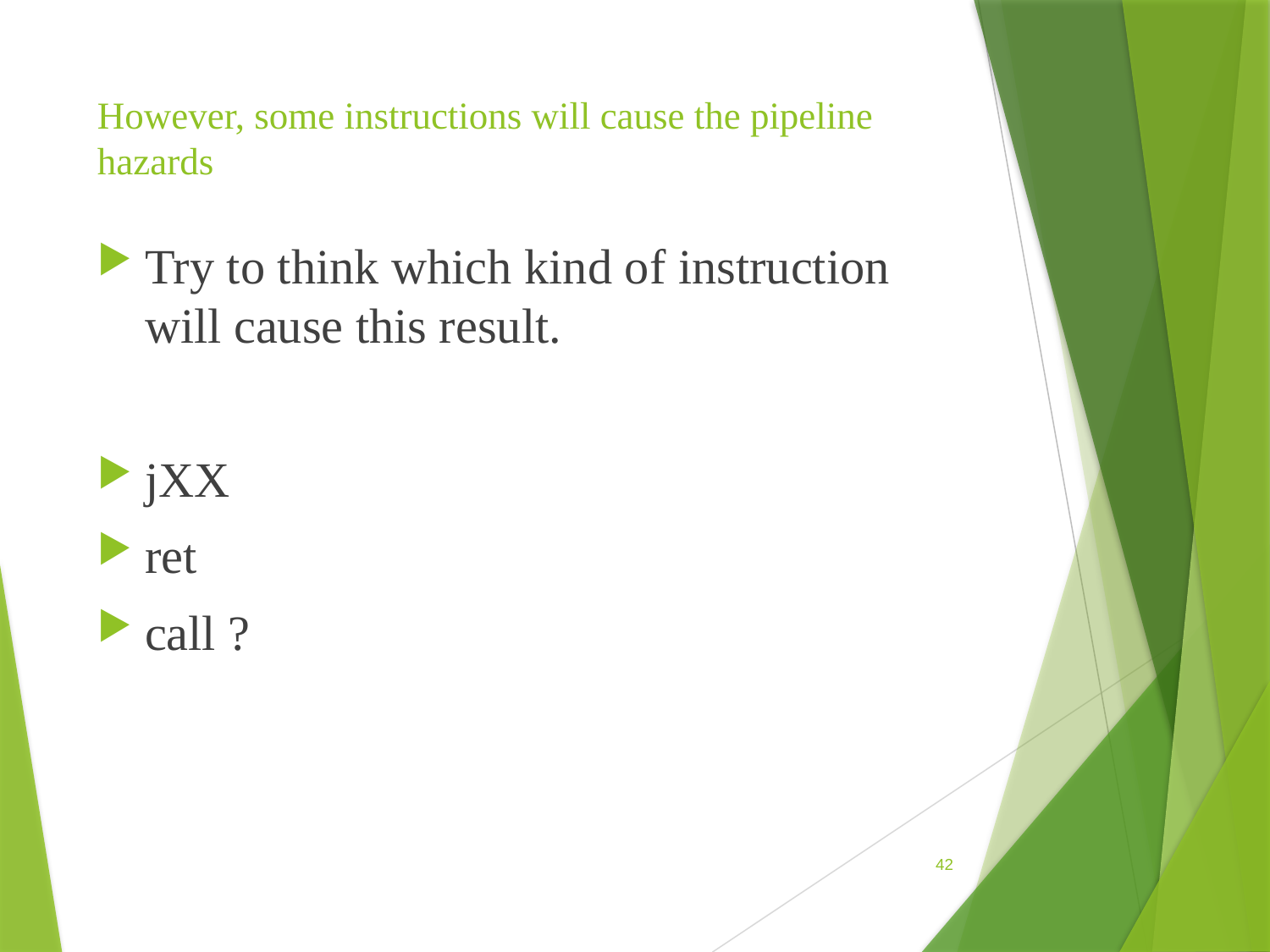

# However, some instructions will cause the pipeline hazards
Try to think which kind of instruction will cause this result.

jXX
ret
call ?

42